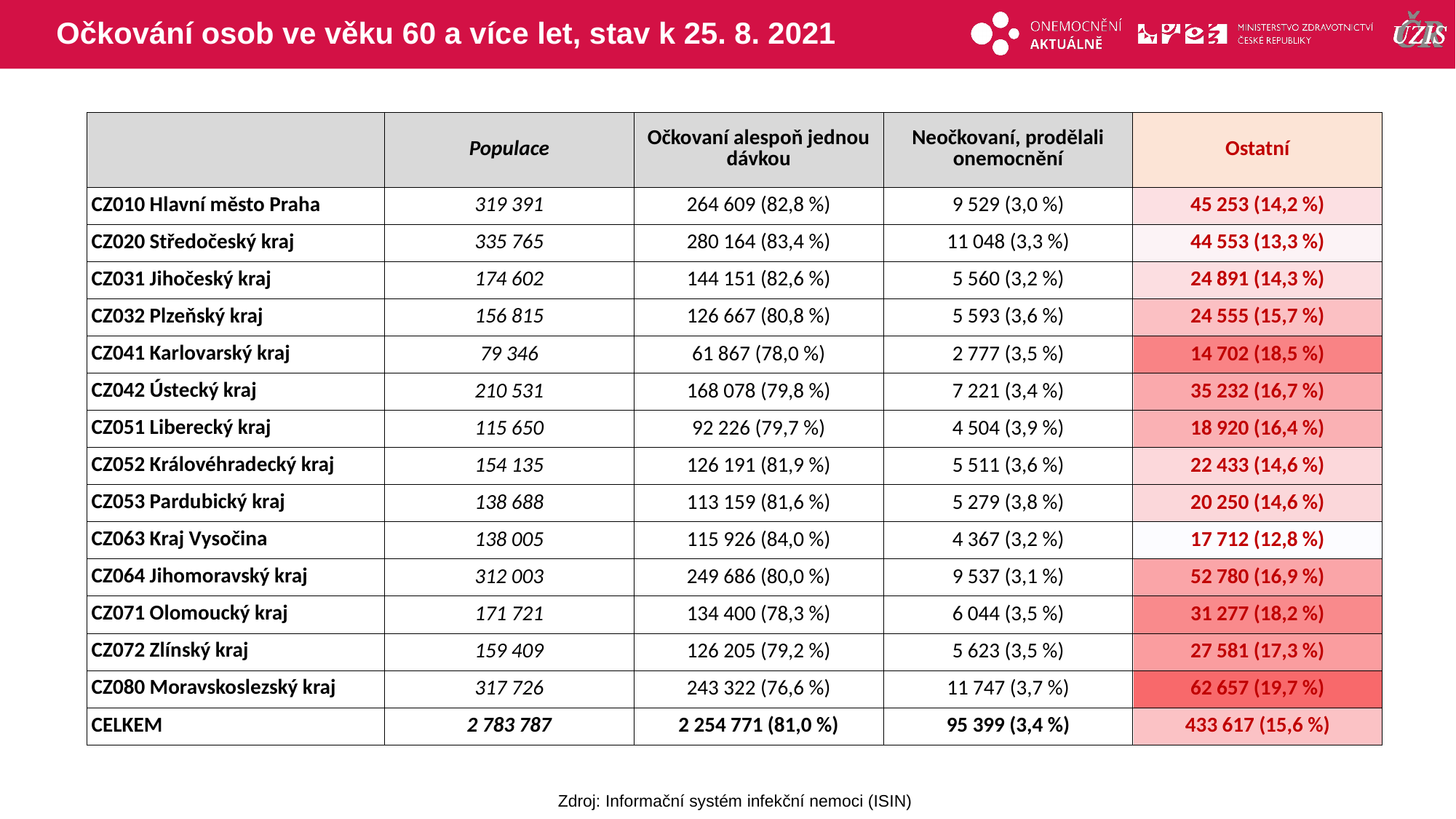

# Očkování osob ve věku 60 a více let, stav k 25. 8. 2021
|  | Populace | Očkovaní alespoň jednou dávkou | Neočkovaní, prodělali onemocnění | Ostatní |
| --- | --- | --- | --- | --- |
| CZ010 Hlavní město Praha | 319 391 | 264 609 (82,8 %) | 9 529 (3,0 %) | 45 253 (14,2 %) |
| CZ020 Středočeský kraj | 335 765 | 280 164 (83,4 %) | 11 048 (3,3 %) | 44 553 (13,3 %) |
| CZ031 Jihočeský kraj | 174 602 | 144 151 (82,6 %) | 5 560 (3,2 %) | 24 891 (14,3 %) |
| CZ032 Plzeňský kraj | 156 815 | 126 667 (80,8 %) | 5 593 (3,6 %) | 24 555 (15,7 %) |
| CZ041 Karlovarský kraj | 79 346 | 61 867 (78,0 %) | 2 777 (3,5 %) | 14 702 (18,5 %) |
| CZ042 Ústecký kraj | 210 531 | 168 078 (79,8 %) | 7 221 (3,4 %) | 35 232 (16,7 %) |
| CZ051 Liberecký kraj | 115 650 | 92 226 (79,7 %) | 4 504 (3,9 %) | 18 920 (16,4 %) |
| CZ052 Královéhradecký kraj | 154 135 | 126 191 (81,9 %) | 5 511 (3,6 %) | 22 433 (14,6 %) |
| CZ053 Pardubický kraj | 138 688 | 113 159 (81,6 %) | 5 279 (3,8 %) | 20 250 (14,6 %) |
| CZ063 Kraj Vysočina | 138 005 | 115 926 (84,0 %) | 4 367 (3,2 %) | 17 712 (12,8 %) |
| CZ064 Jihomoravský kraj | 312 003 | 249 686 (80,0 %) | 9 537 (3,1 %) | 52 780 (16,9 %) |
| CZ071 Olomoucký kraj | 171 721 | 134 400 (78,3 %) | 6 044 (3,5 %) | 31 277 (18,2 %) |
| CZ072 Zlínský kraj | 159 409 | 126 205 (79,2 %) | 5 623 (3,5 %) | 27 581 (17,3 %) |
| CZ080 Moravskoslezský kraj | 317 726 | 243 322 (76,6 %) | 11 747 (3,7 %) | 62 657 (19,7 %) |
| CELKEM | 2 783 787 | 2 254 771 (81,0 %) | 95 399 (3,4 %) | 433 617 (15,6 %) |
|  |
| --- |
|  |
|  |
|  |
|  |
|  |
|  |
|  |
|  |
|  |
|  |
|  |
|  |
|  |
|  |
Zdroj: Informační systém infekční nemoci (ISIN)